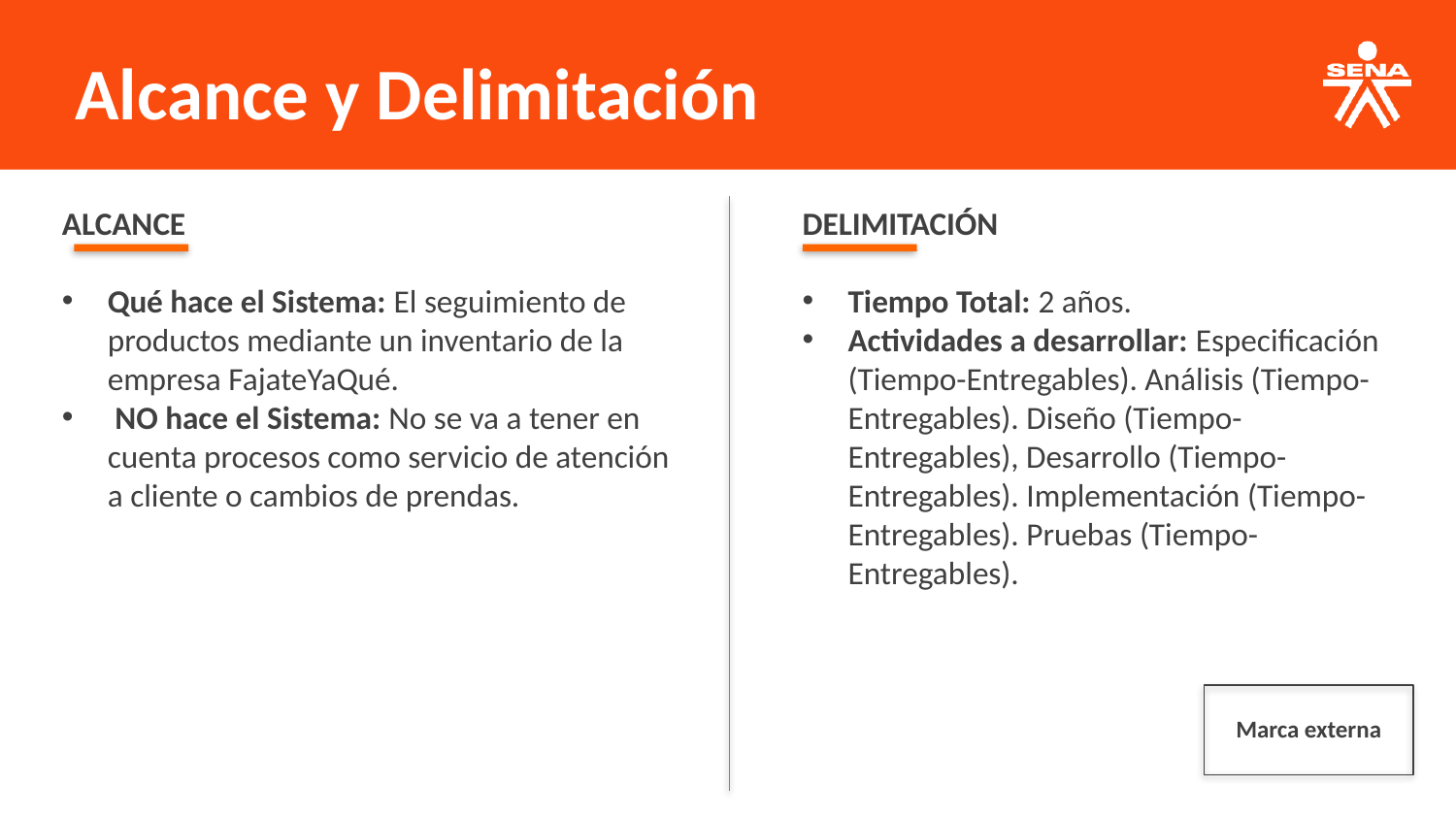

Alcance y Delimitación
ALCANCE

Qué hace el Sistema: El seguimiento de productos mediante un inventario de la empresa FajateYaQué.
 NO hace el Sistema: No se va a tener en cuenta procesos como servicio de atención a cliente o cambios de prendas.
DELIMITACIÓN

Tiempo Total: 2 años.
Actividades a desarrollar: Especificación (Tiempo-Entregables). Análisis (Tiempo-Entregables). Diseño (Tiempo-Entregables), Desarrollo (Tiempo-Entregables). Implementación (Tiempo-Entregables). Pruebas (Tiempo-Entregables).

Marca externa